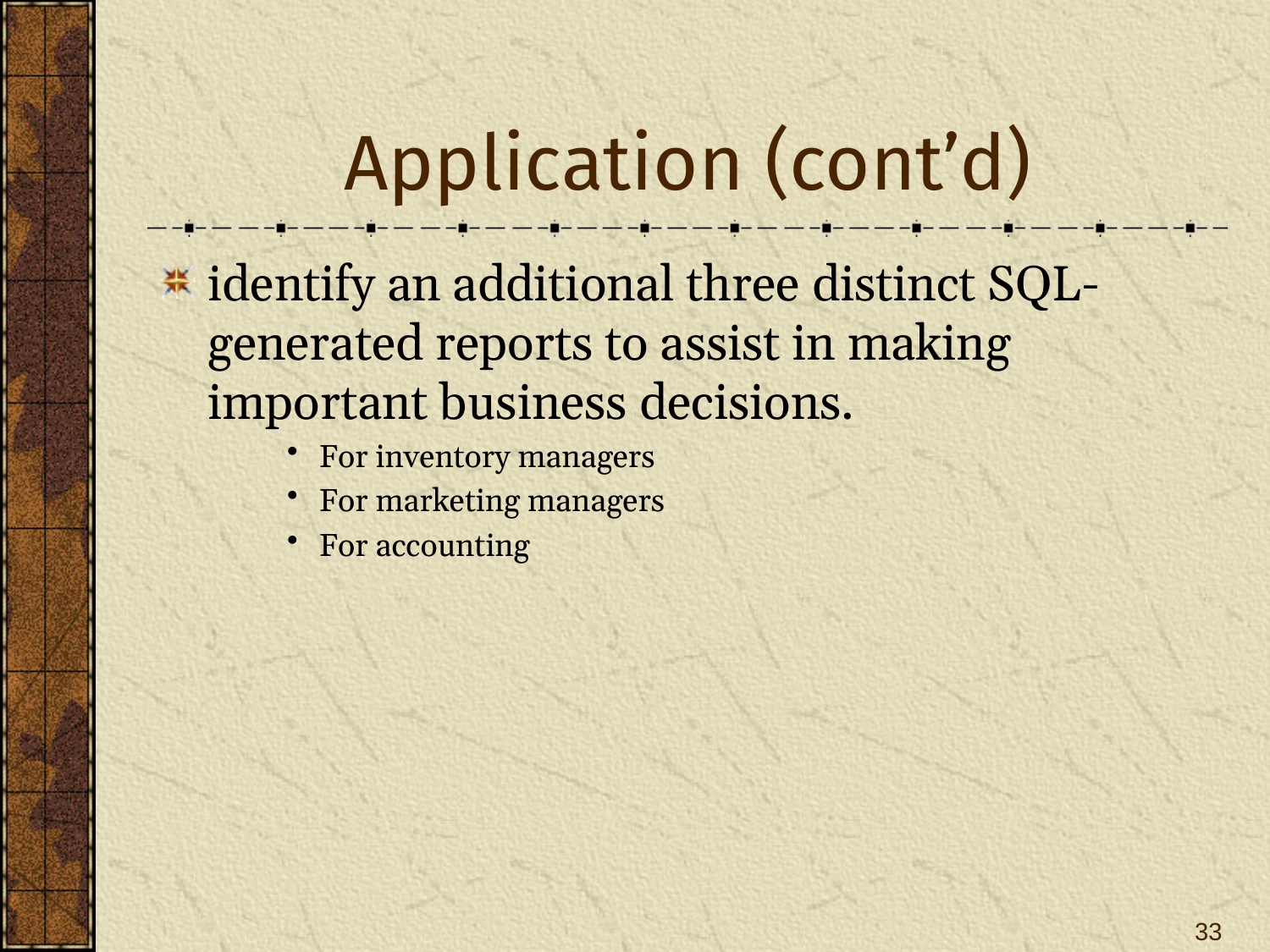

# Application (cont’d)
identify an additional three distinct SQL-generated reports to assist in making important business decisions.
For inventory managers
For marketing managers
For accounting

33